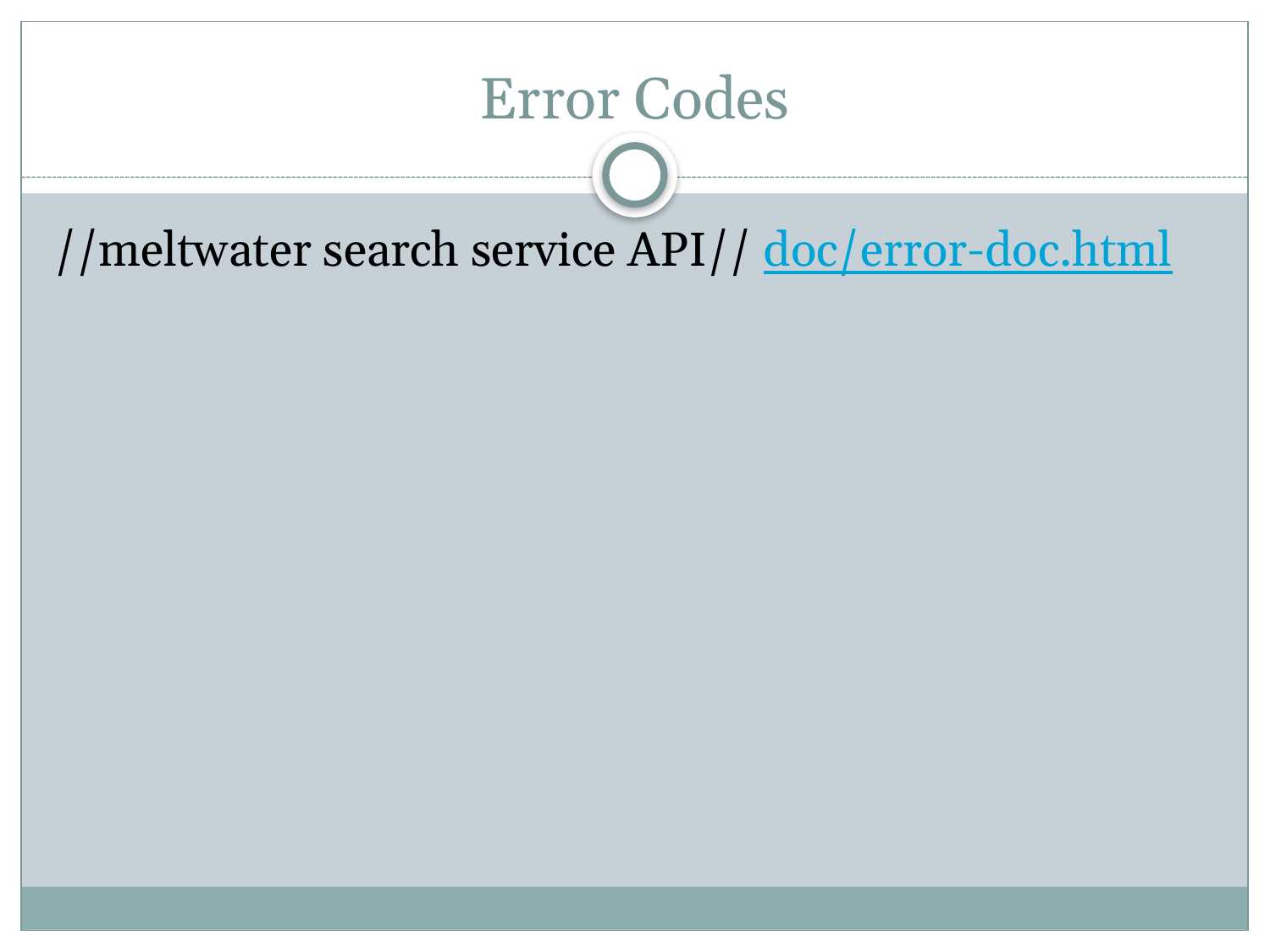

# Error Codes
//meltwater search service API// doc/error-doc.html